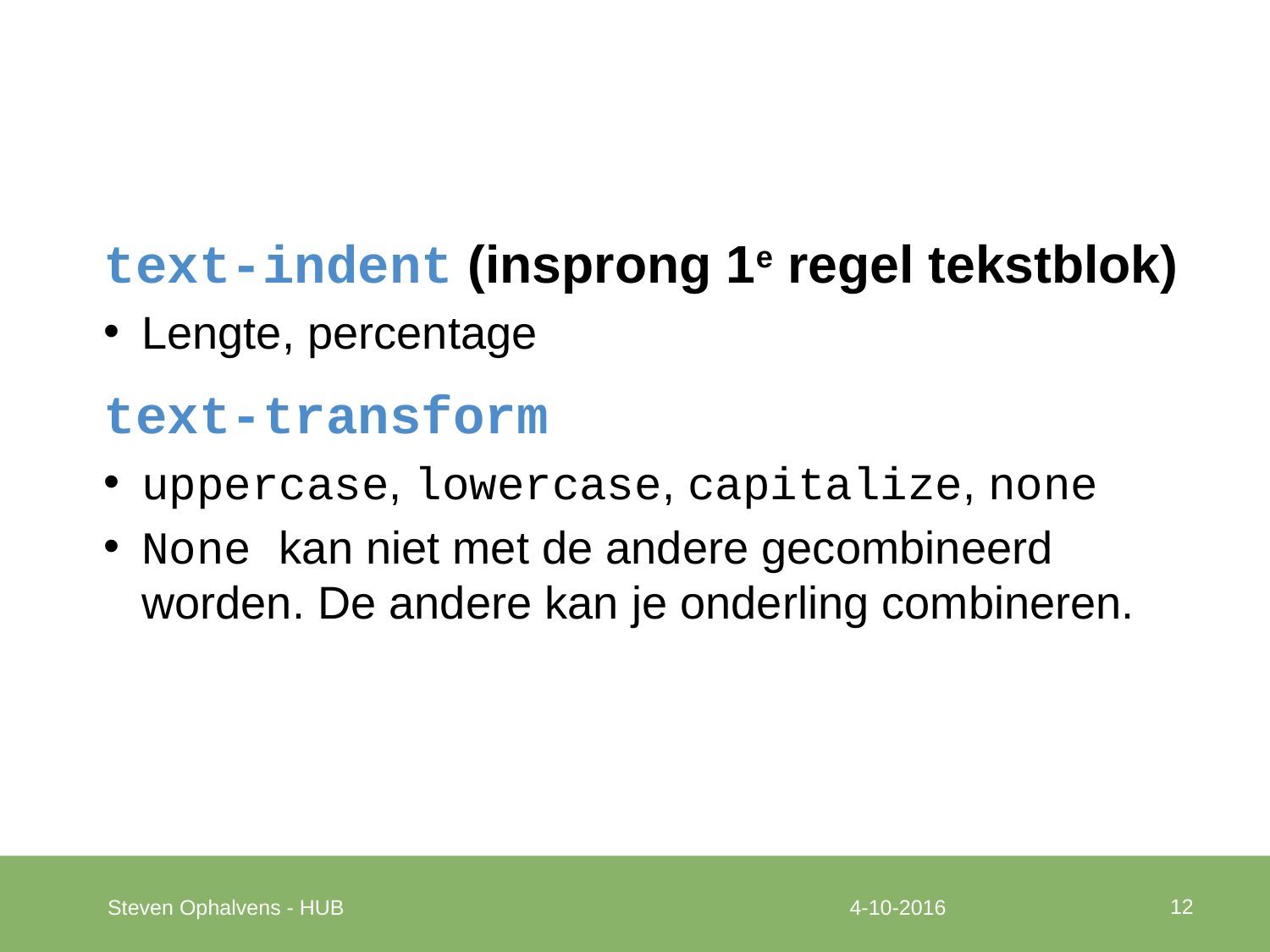

#
text-indent (insprong 1e regel tekstblok)
Lengte, percentage
text-transform
uppercase, lowercase, capitalize, none
None kan niet met de andere gecombineerd worden. De andere kan je onderling combineren.

12
Steven Ophalvens - HUB
4-10-2016